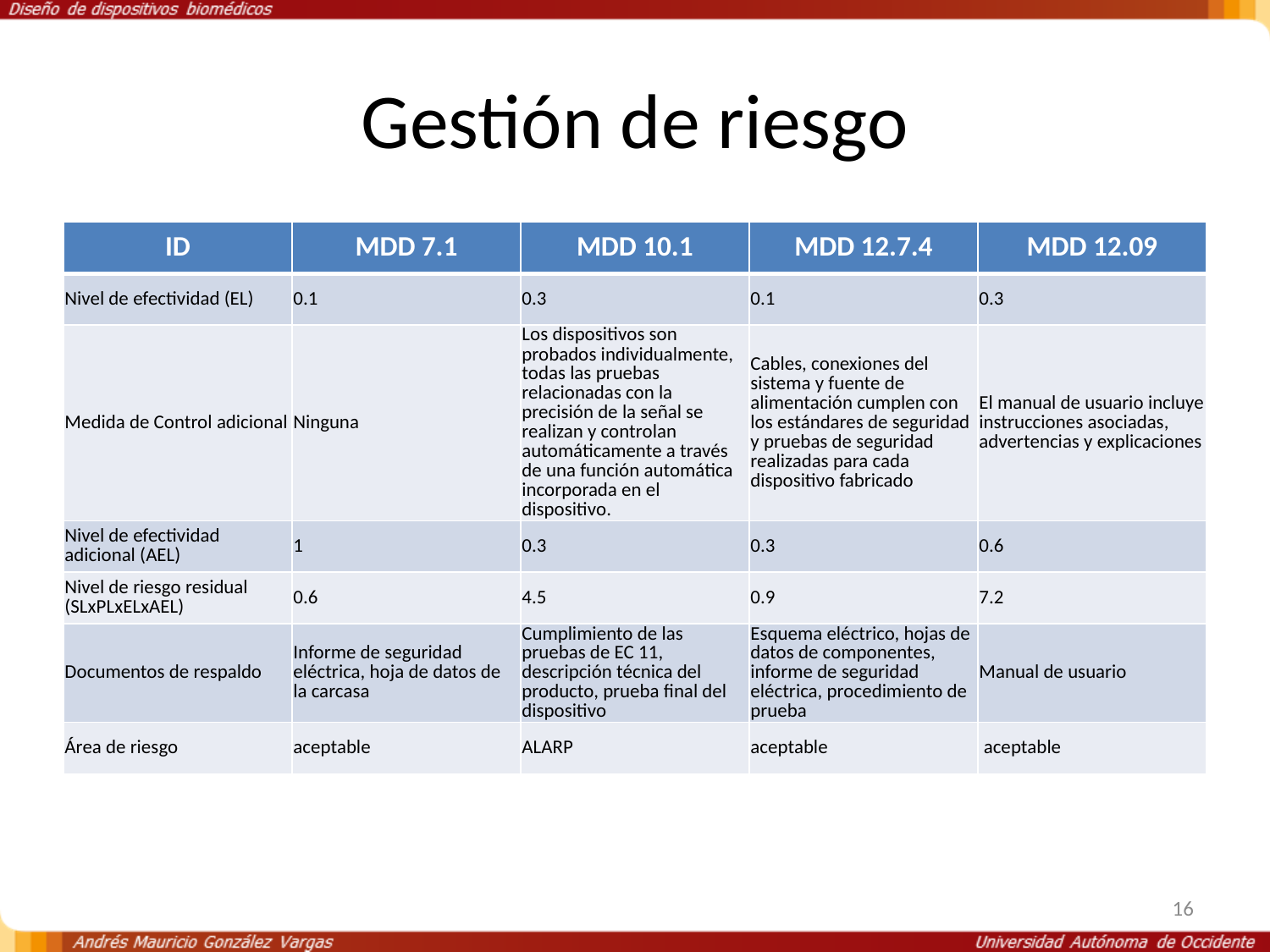

# Gestión de riesgo
| ID | MDD 7.1 | MDD 10.1 | MDD 12.7.4 | MDD 12.09 |
| --- | --- | --- | --- | --- |
| Nivel de efectividad (EL) | 0.1 | 0.3 | 0.1 | 0.3 |
| Medida de Control adicional | Ninguna | Los dispositivos son probados individualmente, todas las pruebas relacionadas con la precisión de la señal se realizan y controlan automáticamente a través de una función automática incorporada en el dispositivo. | Cables, conexiones del sistema y fuente de alimentación cumplen con los estándares de seguridad y pruebas de seguridad realizadas para cada dispositivo fabricado | El manual de usuario incluye instrucciones asociadas, advertencias y explicaciones |
| Nivel de efectividad adicional (AEL) | 1 | 0.3 | 0.3 | 0.6 |
| Nivel de riesgo residual (SLxPLxELxAEL) | 0.6 | 4.5 | 0.9 | 7.2 |
| Documentos de respaldo | Informe de seguridad eléctrica, hoja de datos de la carcasa | Cumplimiento de las pruebas de EC 11, descripción técnica del producto, prueba final del dispositivo | Esquema eléctrico, hojas de datos de componentes, informe de seguridad eléctrica, procedimiento de prueba | Manual de usuario |
| Área de riesgo | aceptable | ALARP | aceptable | aceptable |
16